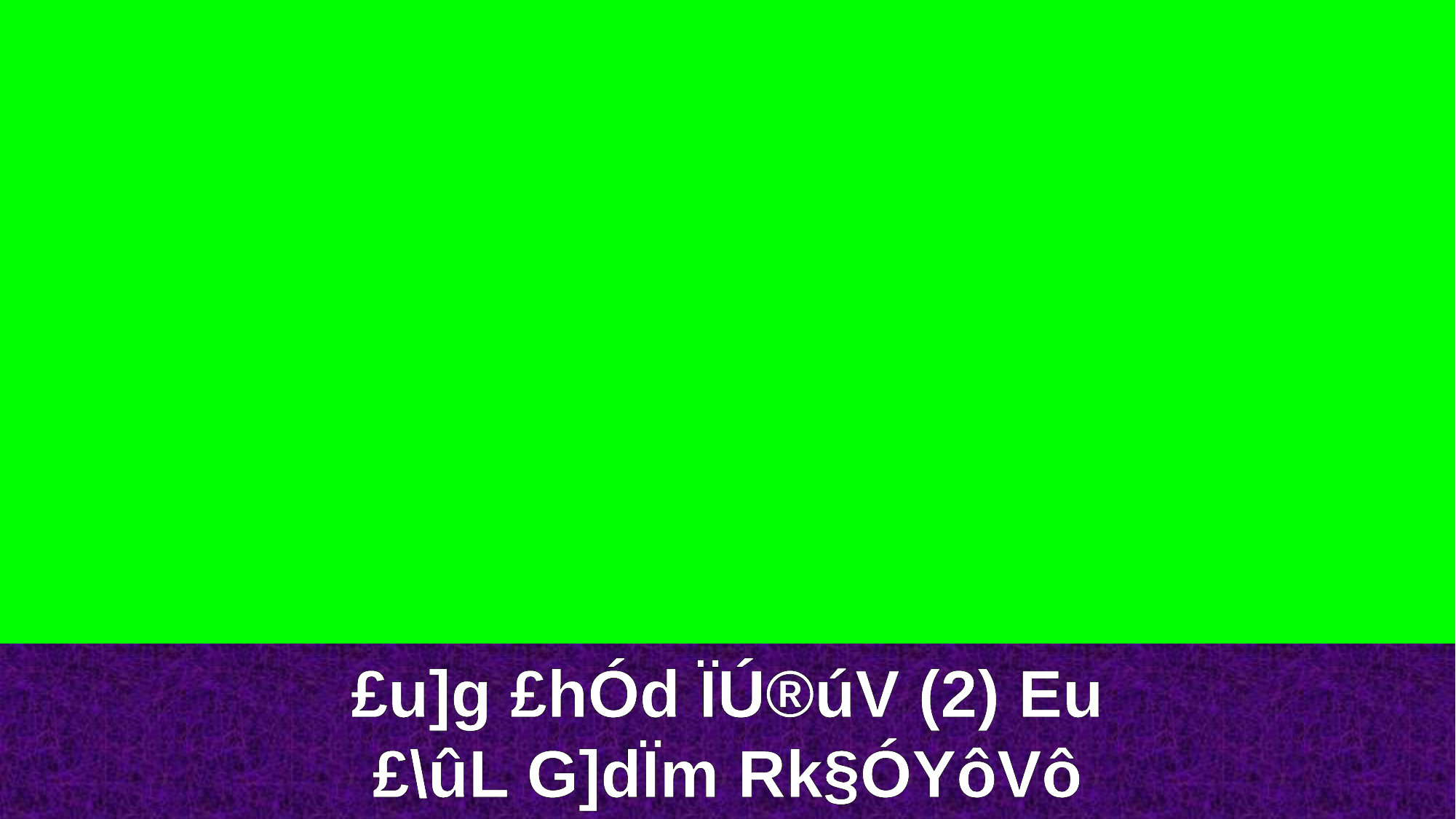

£u]g £hÓd ÏÚ®úV (2) Eu
£\ûL G]dÏm Rk§ÓYôVô